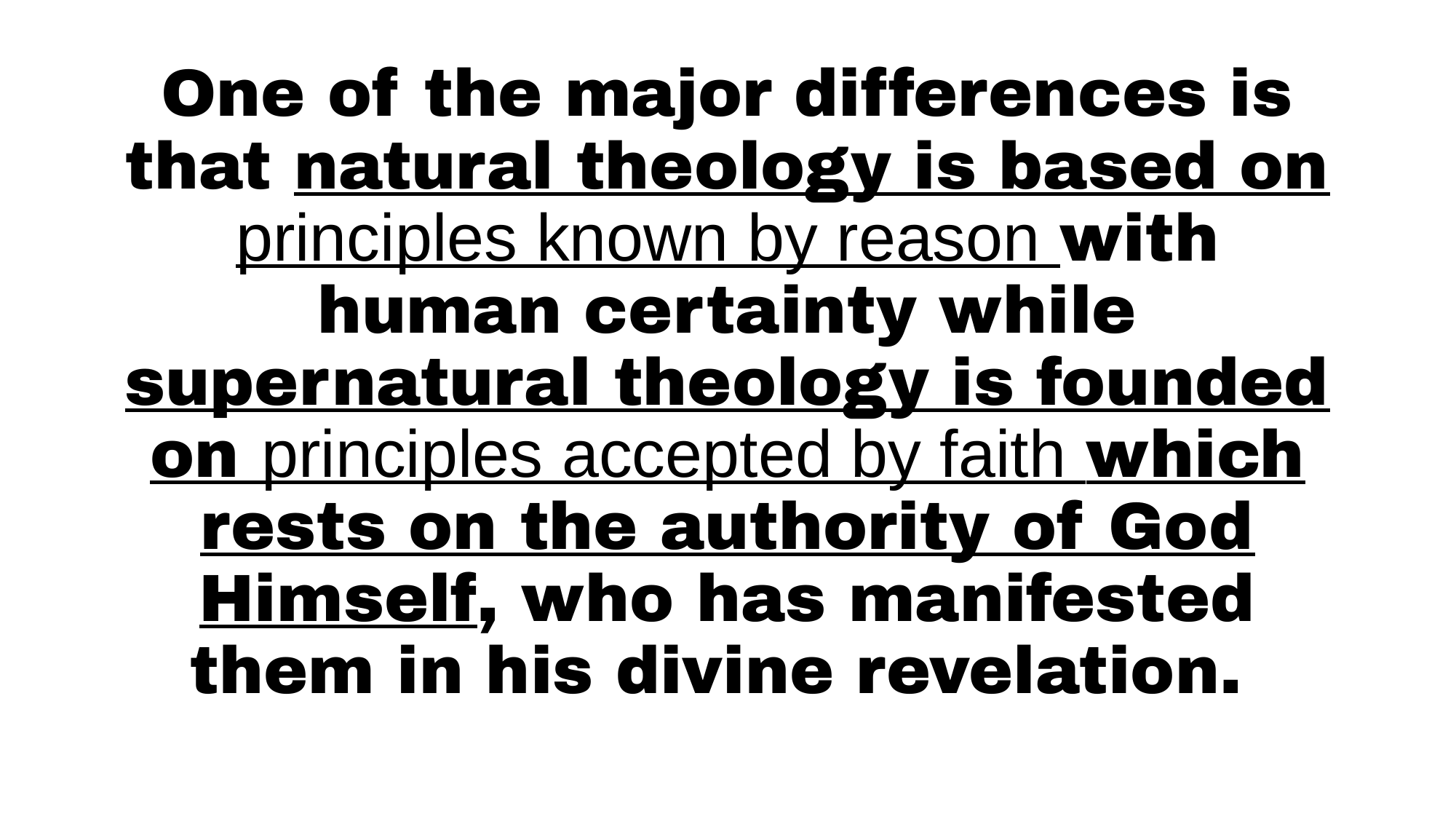

One of the major differences is that natural theology is based on principles known by reason with human certainty while supernatural theology is founded on principles accepted by faith which rests on the authority of God Himself, who has manifested them in his divine revelation.